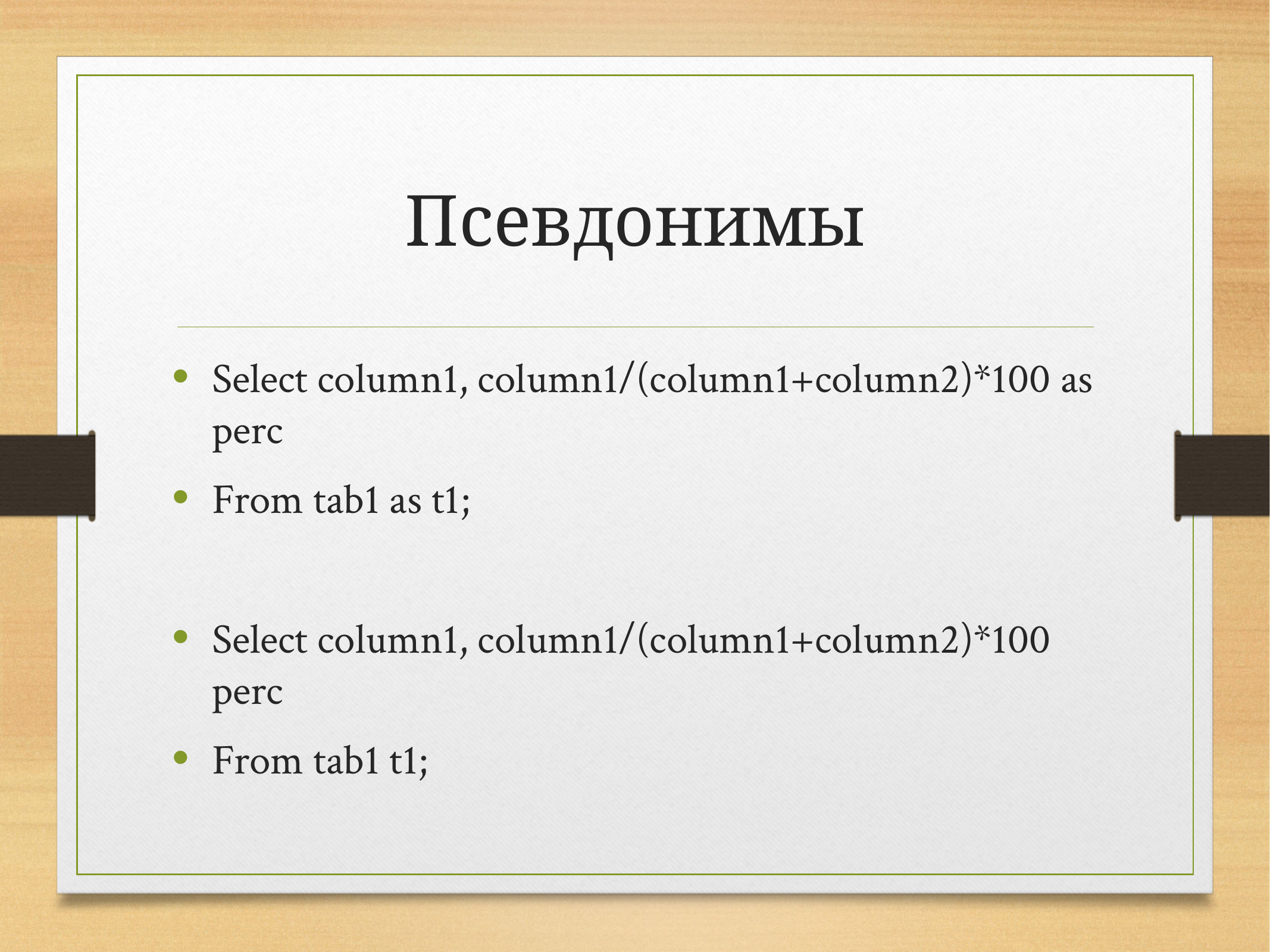

# Псевдонимы
Select column1, column1/(column1+column2)*100 as perc
From tab1 as t1;

Select column1, column1/(column1+column2)*100 perc
From tab1 t1;